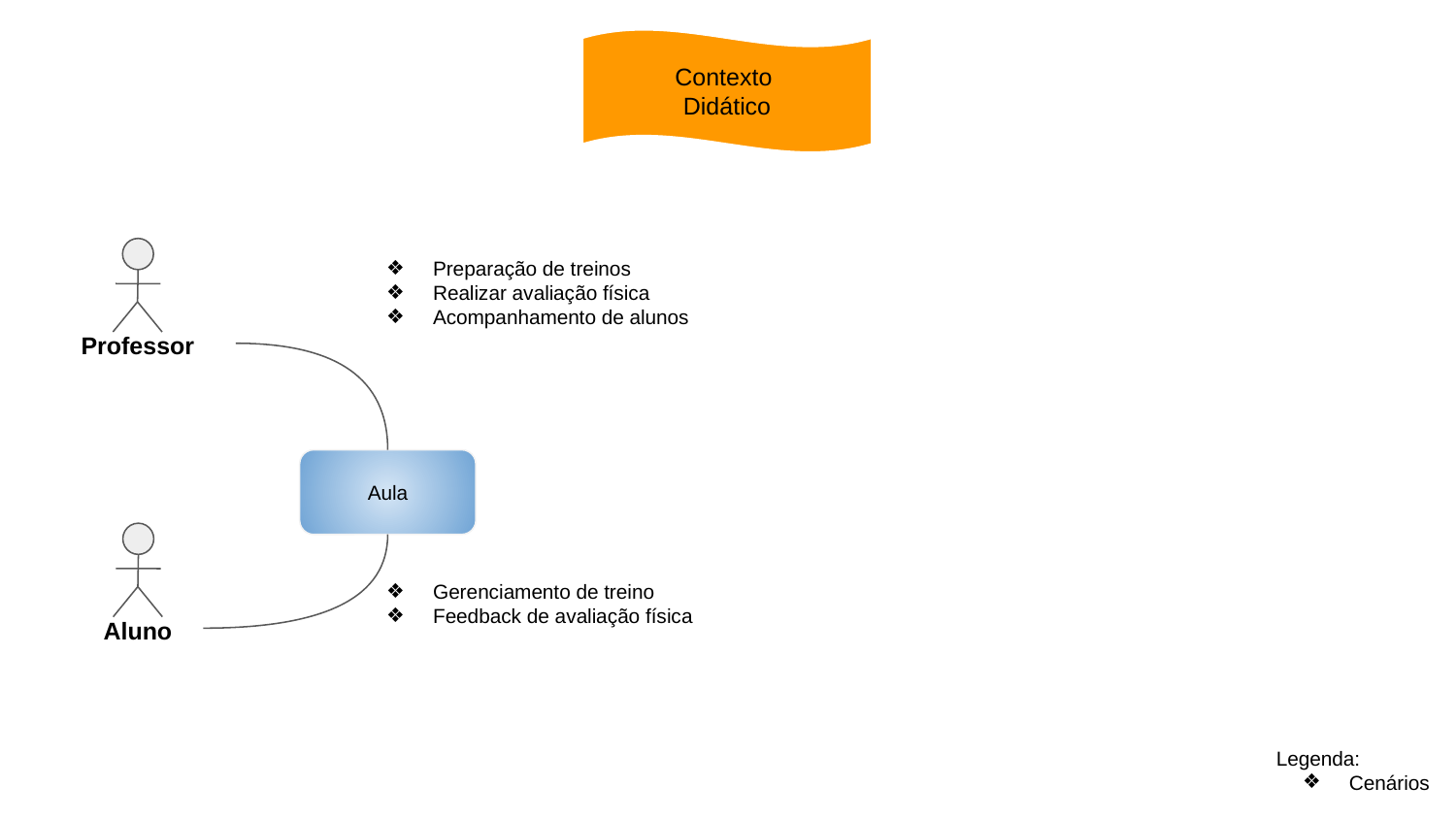

Contexto
Didático

Professor
Preparação de treinos
Realizar avaliação física
Acompanhamento de alunos
Aula

Aluno
Gerenciamento de treino
Feedback de avaliação física

Legenda:
Cenários